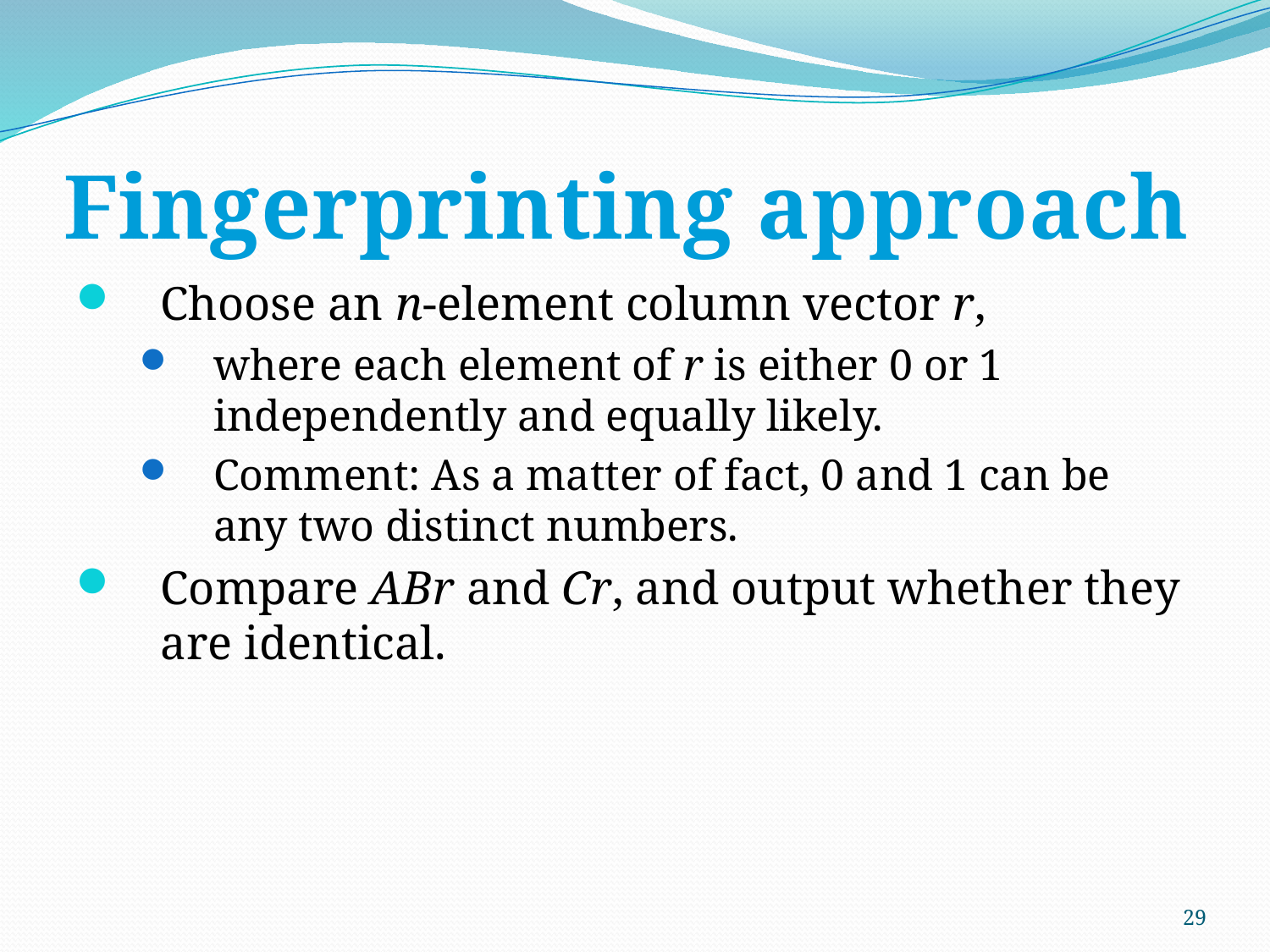

# Fingerprinting approach
Choose an n-element column vector r,
where each element of r is either 0 or 1 independently and equally likely.
Comment: As a matter of fact, 0 and 1 can be any two distinct numbers.
Compare ABr and Cr, and output whether they are identical.
29